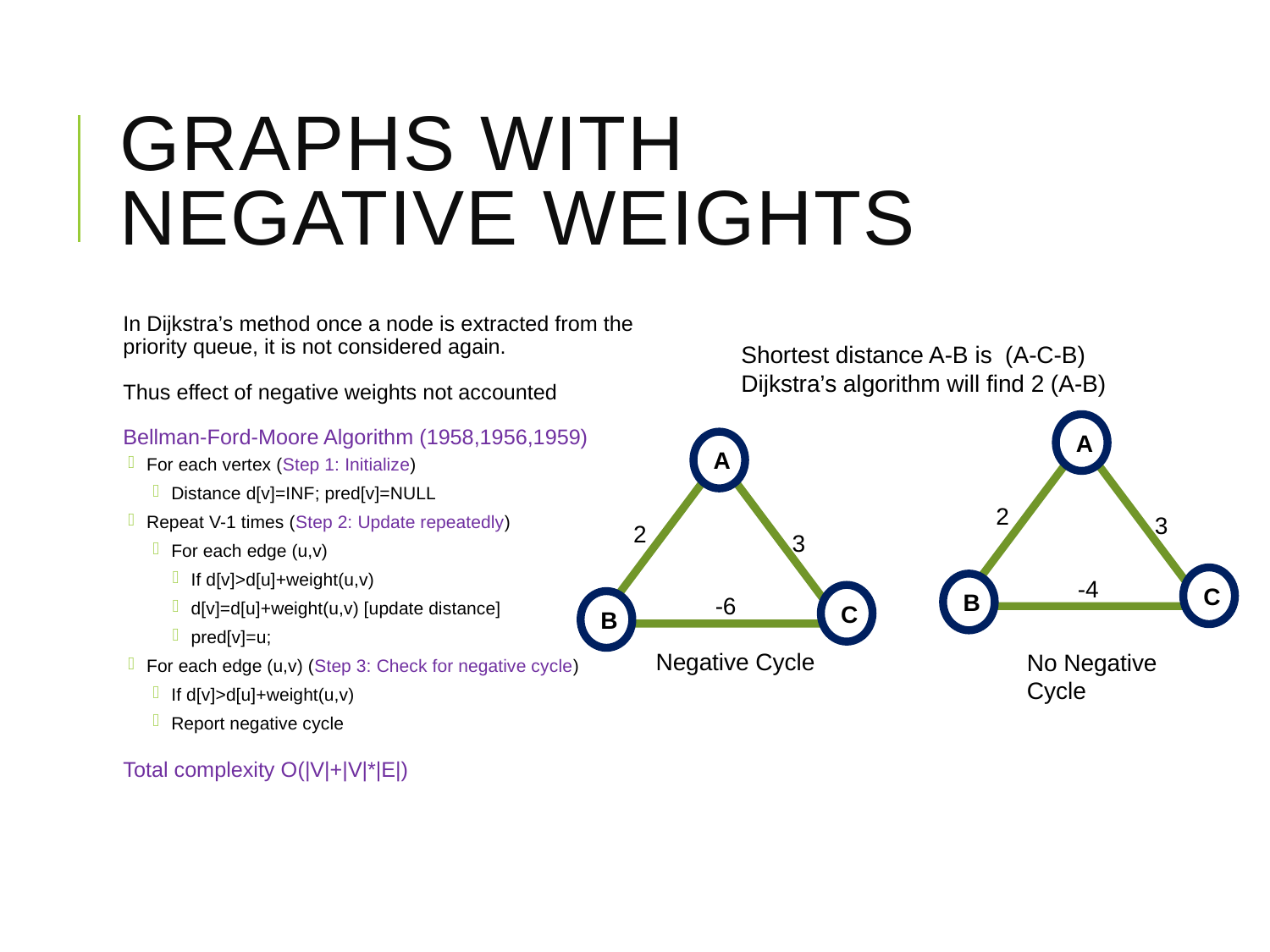

# Graphs with Negative weights
In Dijkstra’s method once a node is extracted from the priority queue, it is not considered again.
Thus effect of negative weights not accounted
Bellman-Ford-Moore Algorithm (1958,1956,1959)
For each vertex (Step 1: Initialize)
Distance d[v]=INF; pred[v]=NULL
Repeat V-1 times (Step 2: Update repeatedly)
For each edge (u,v)
If d[v]>d[u]+weight(u,v)
d[v]=d[u]+weight(u,v) [update distance]
pred[v]=u;
For each edge (u,v) (Step 3: Check for negative cycle)
If d[v]>d[u]+weight(u,v)
Report negative cycle
Total complexity O(|V|+|V|*|E|)

Shortest distance A-B is  (A-C-B)
Dijkstra’s algorithm will find 2 (A-B)
A

2
3
C
-4
B
A

2
3
C
-6
B
Negative Cycle
No Negative Cycle